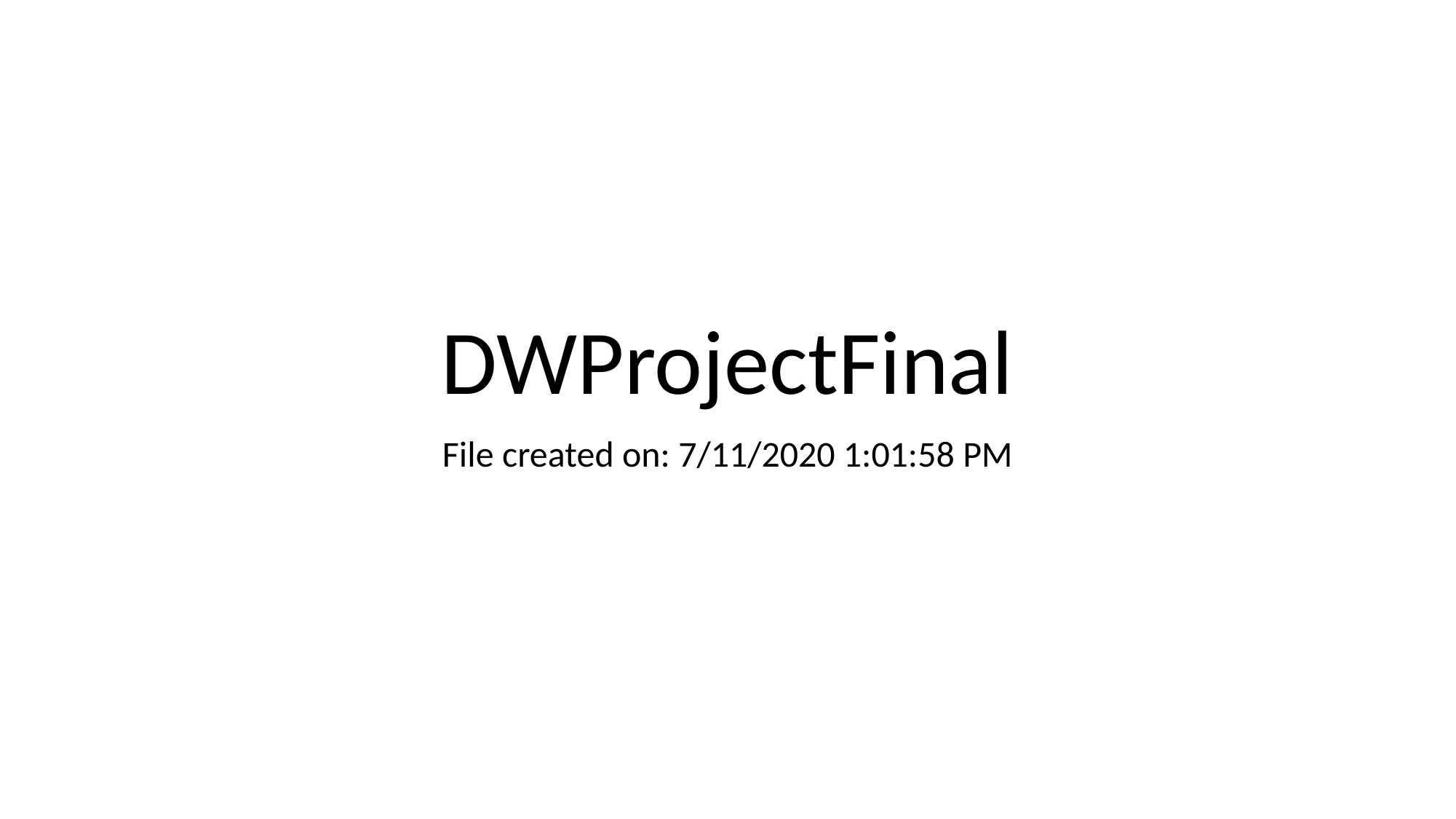

# DWProjectFinal
File created on: 7/11/2020 1:01:58 PM